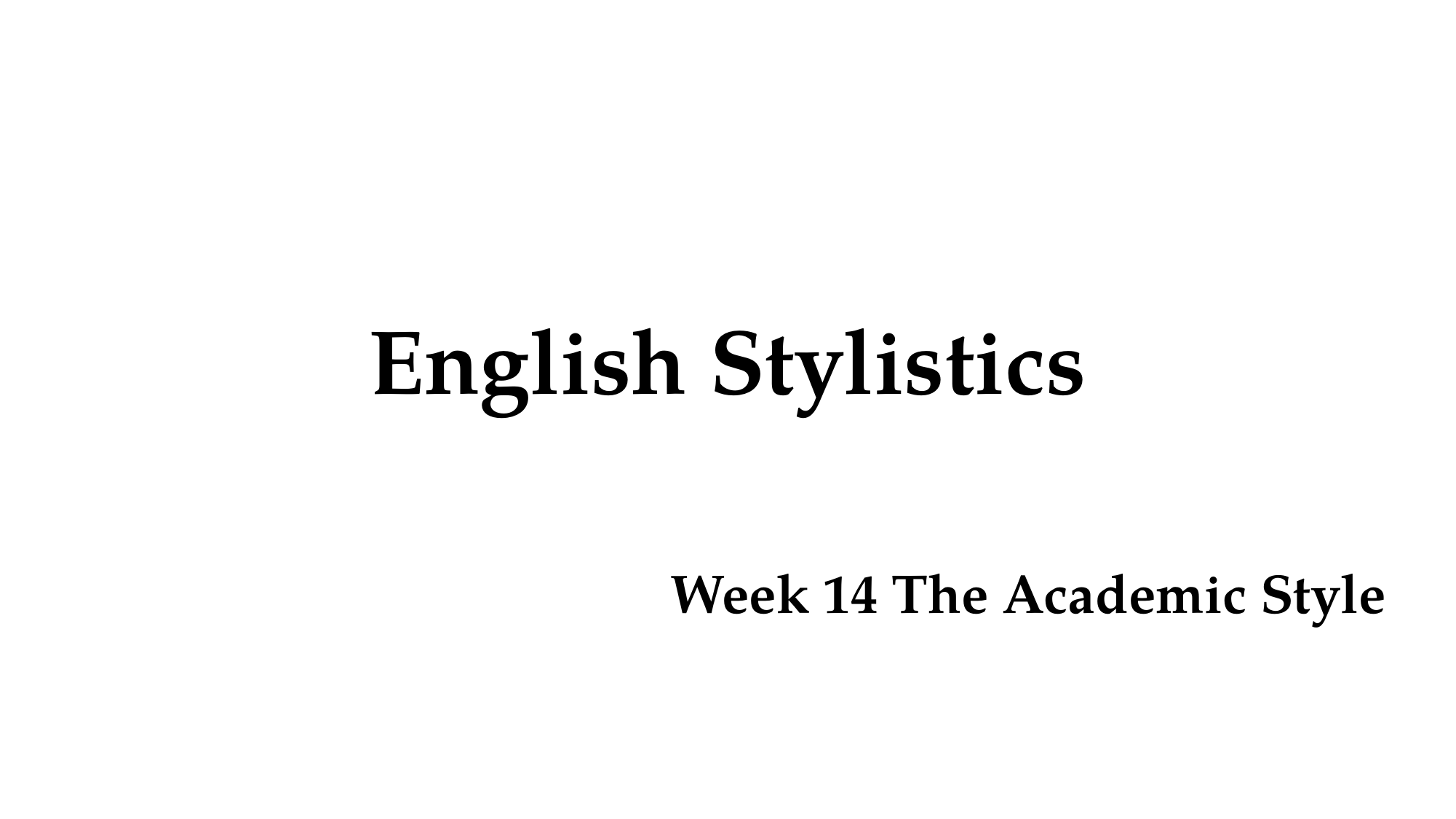

# English Stylistics
Week 14 The Academic Style